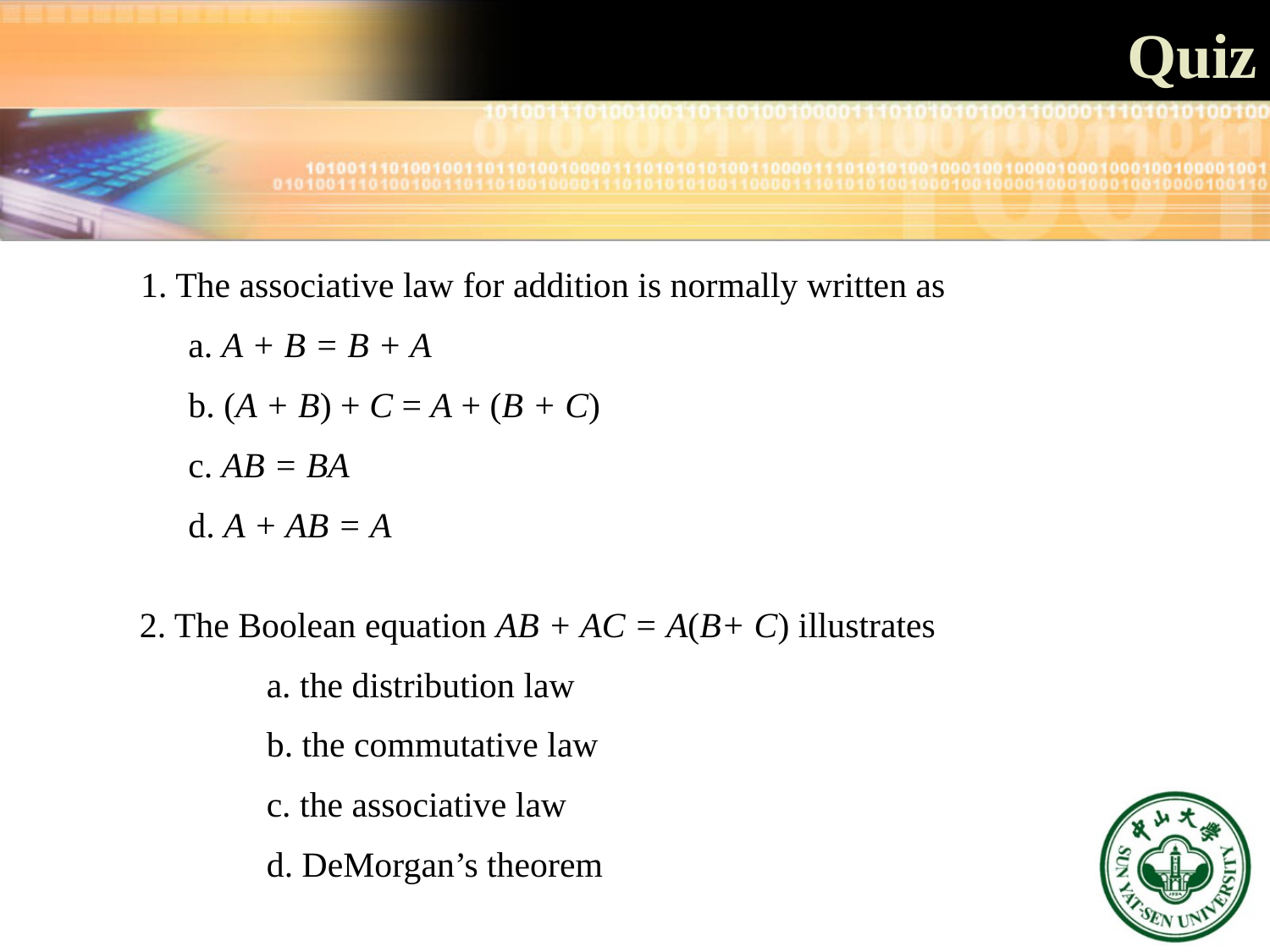

Quiz
1. The associative law for addition is normally written as
	a. A + B = B + A
	b. (A + B) + C = A + (B + C)
	c. AB = BA
	d. A + AB = A
2. The Boolean equation AB + AC = A(B+ C) illustrates
	a. the distribution law
	b. the commutative law
	c. the associative law
	d. DeMorgan’s theorem